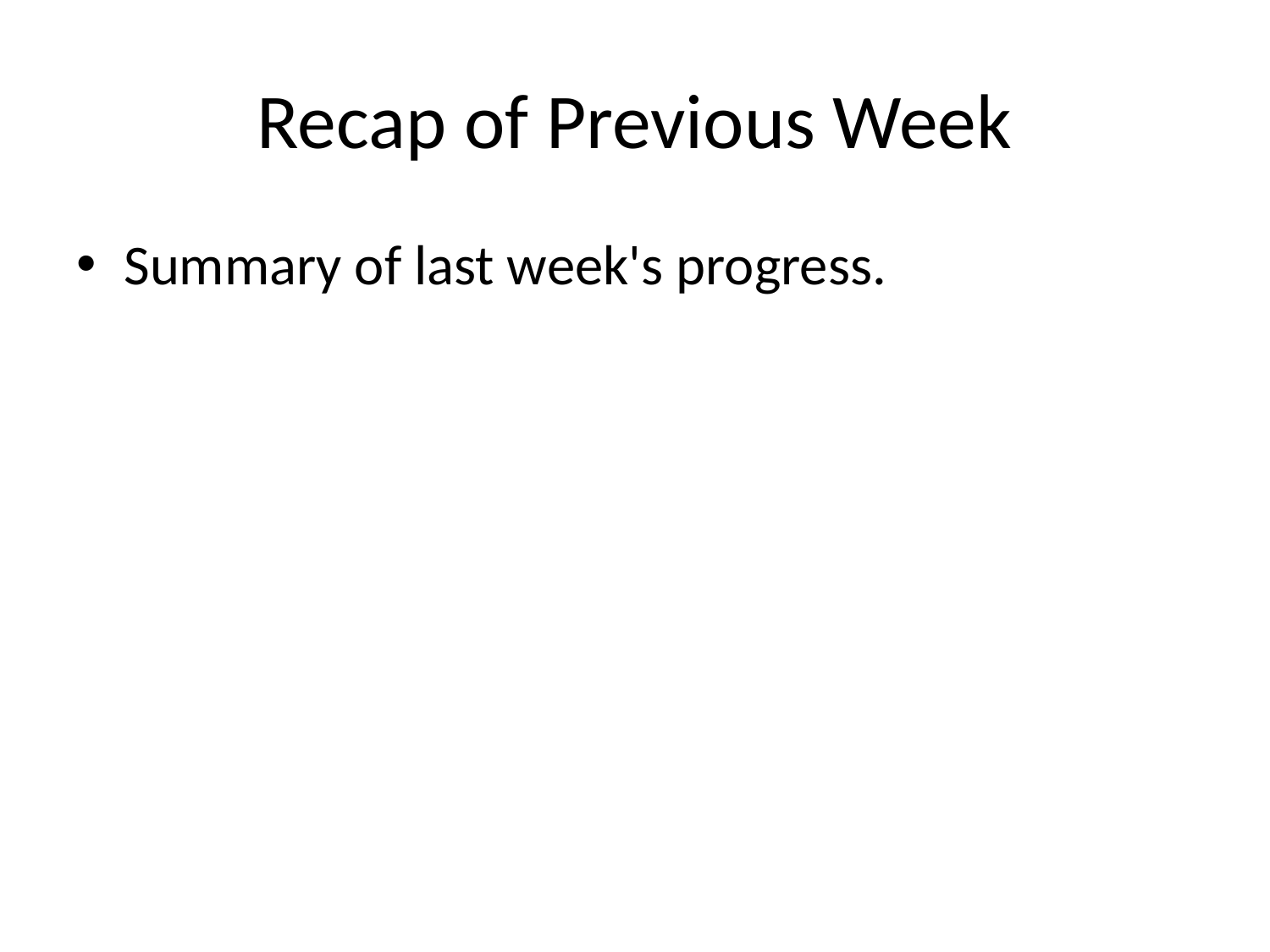

# Recap of Previous Week
Summary of last week's progress.